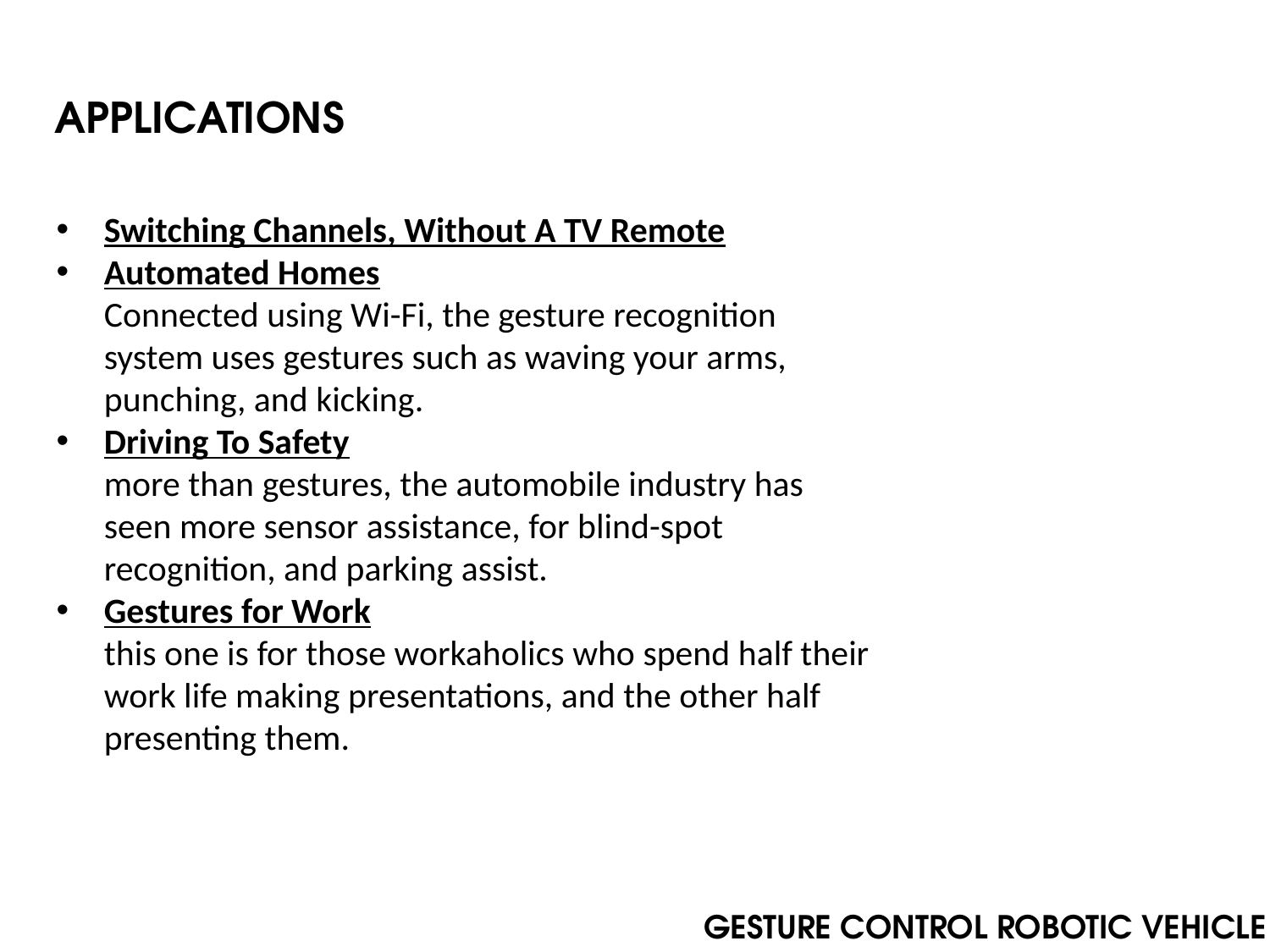

APPLICATIONS
Switching Channels, Without A TV Remote
Automated Homes
Connected using Wi-Fi, the gesture recognition system uses gestures such as waving your arms, punching, and kicking.
Driving To Safety
more than gestures, the automobile industry has seen more sensor assistance, for blind-spot recognition, and parking assist.
Gestures for Work
this one is for those workaholics who spend half their work life making presentations, and the other half presenting them.
GESTURE CONTROL ROBOTIC VEHICLE